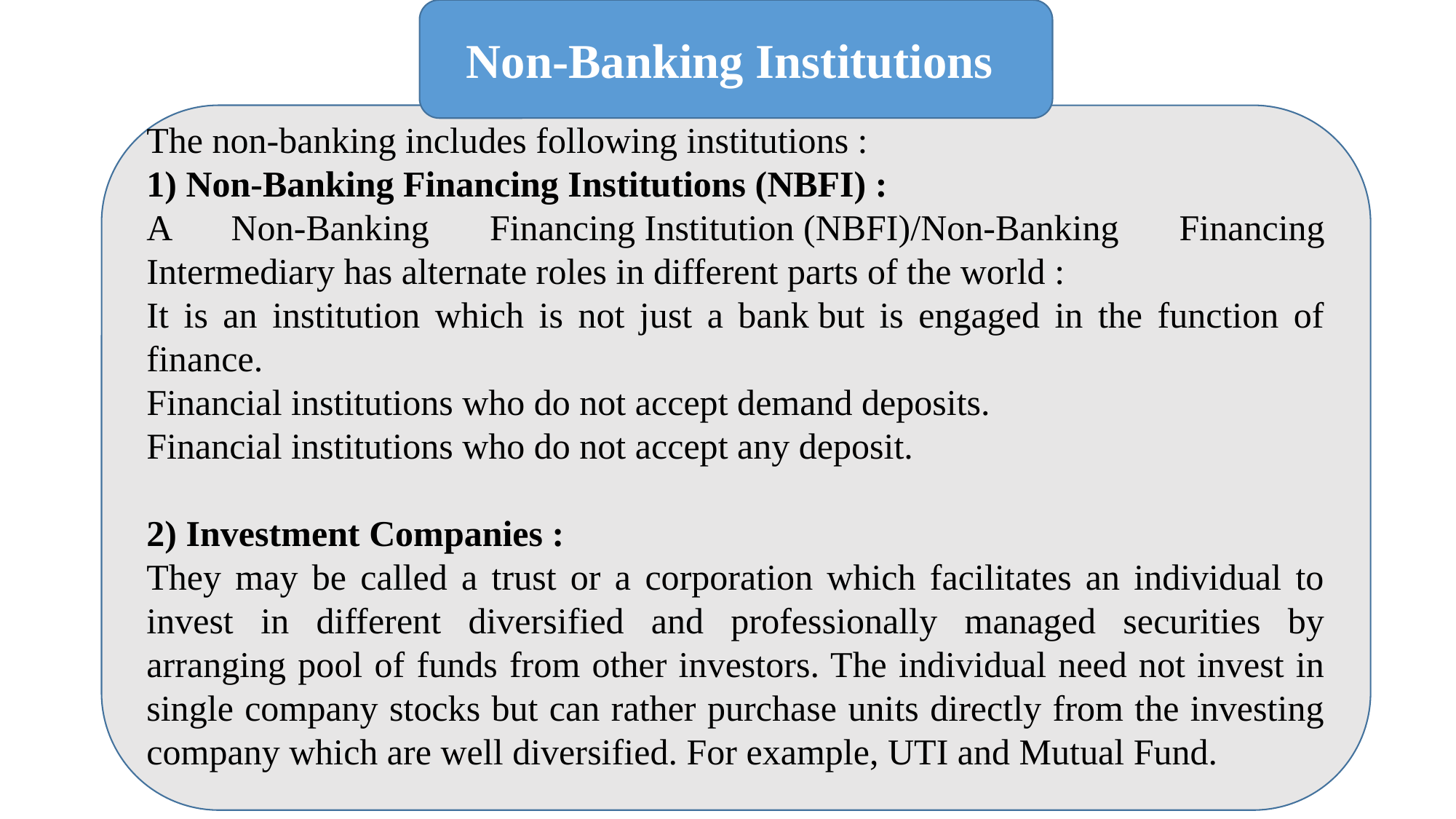

Non-Banking Institutions

The non-banking includes following institutions :
1) Non-Banking Financing Institutions (NBFI) :
A Non-Banking Financing Institution (NBFI)/Non-Banking Financing Intermediary has alternate roles in different parts of the world :
It is an institution which is not just a bank but is engaged in the function of finance.
Financial institutions who do not accept demand deposits.
Financial institutions who do not accept any deposit.

2) Investment Companies :
They may be called a trust or a corporation which facilitates an individual to invest in different diversified and professionally managed securities by arranging pool of funds from other investors. The individual need not invest in single company stocks but can rather purchase units directly from the investing company which are well diversified. For example, UTI and Mutual Fund.